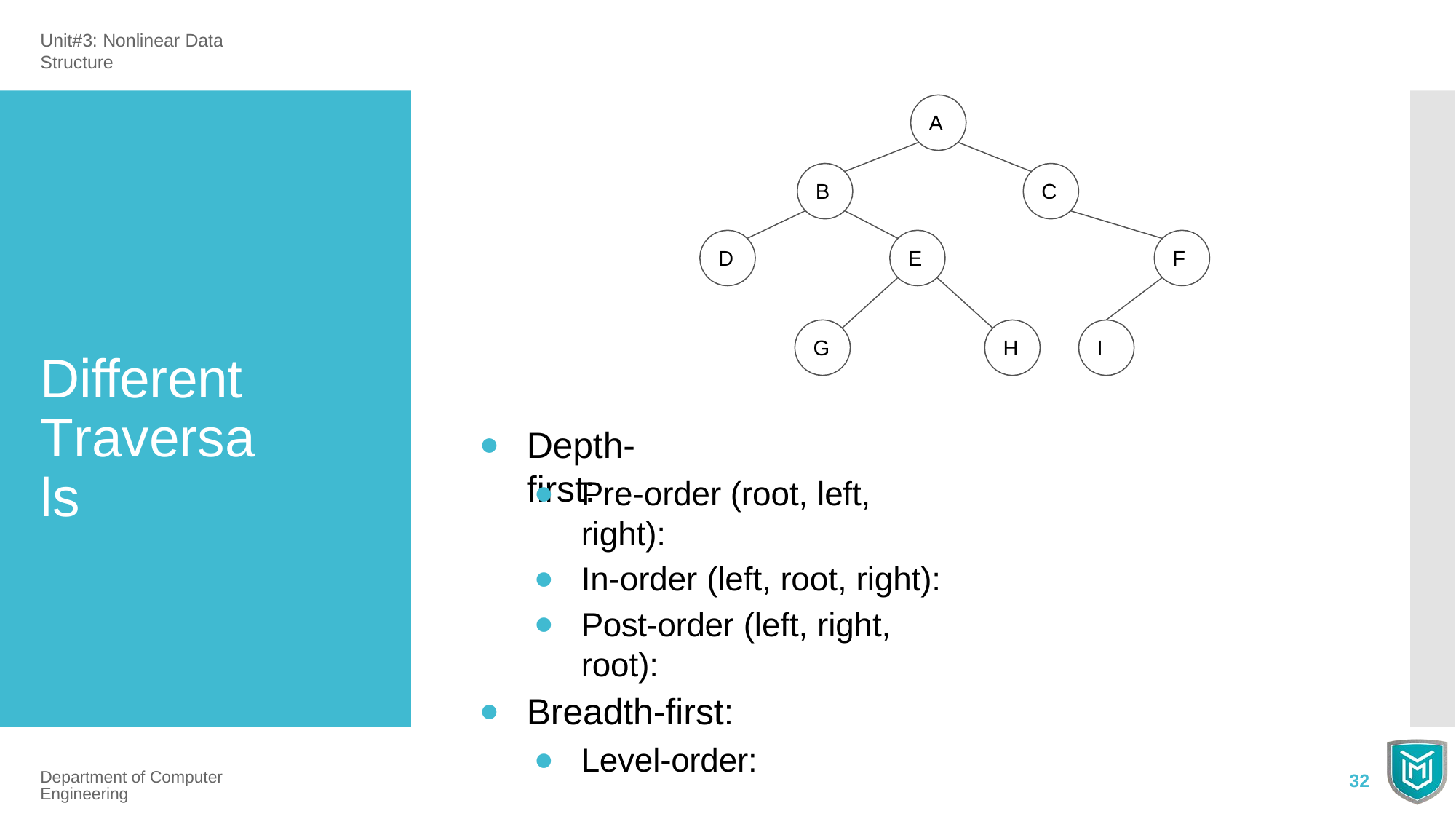

Unit#3: Nonlinear Data Structure

A

B
C

E
F
D

H
I
G
Different  Traversals
Depth-ﬁrst:
Pre-order (root, left, right):
In-order (left, root, right):
Post-order (left, right, root):
Breadth-ﬁrst:
Level-order:
Department of Computer Engineering
32